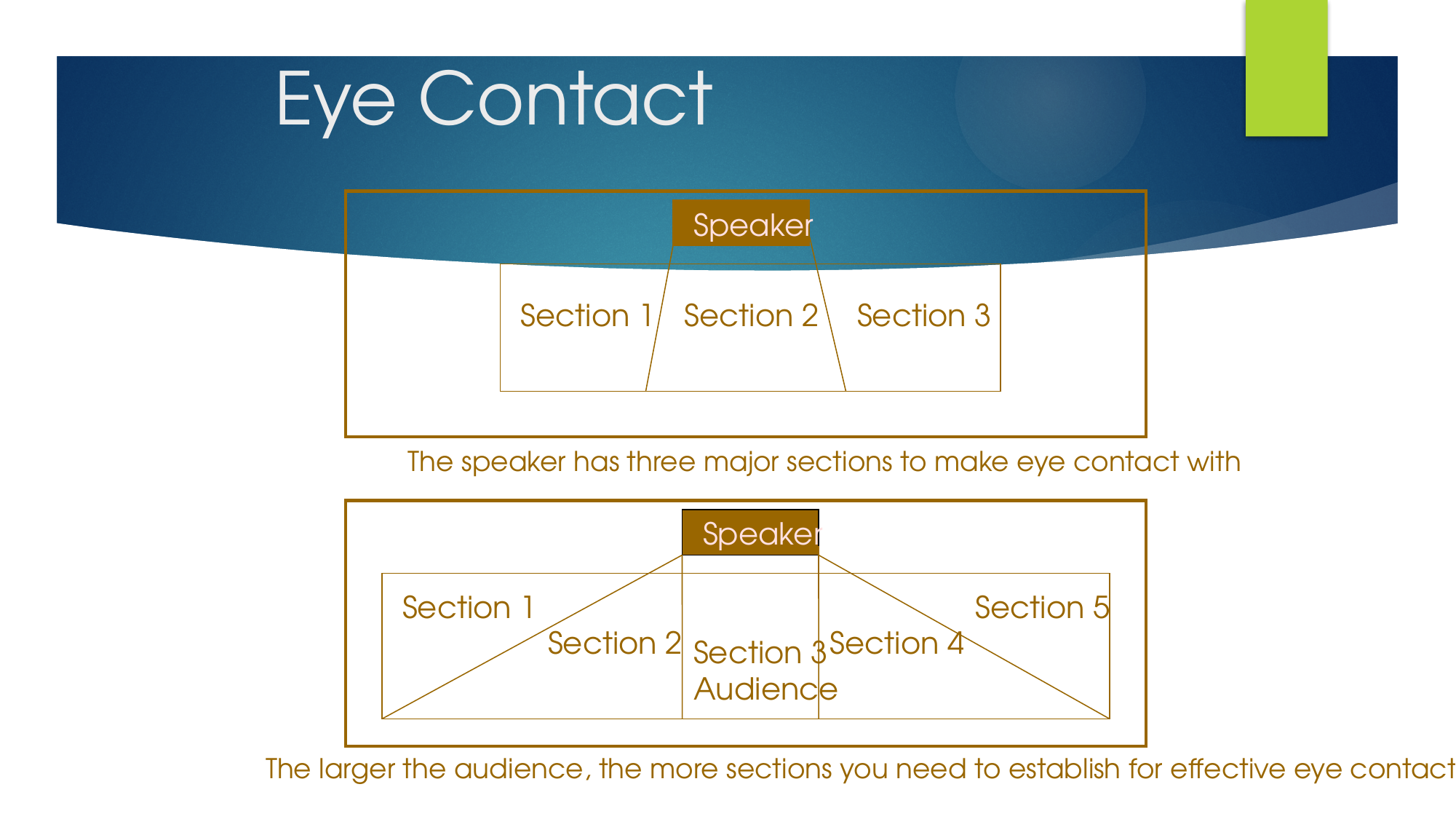

# Eye Contact

Speaker

Section 1
Section 2
Section 3
The speaker has three major sections to make eye contact with

Speaker

Section 1
Section 5
Section 2
Section 4
Section 3
Audience
The larger the audience, the more sections you need to establish for effective eye contact